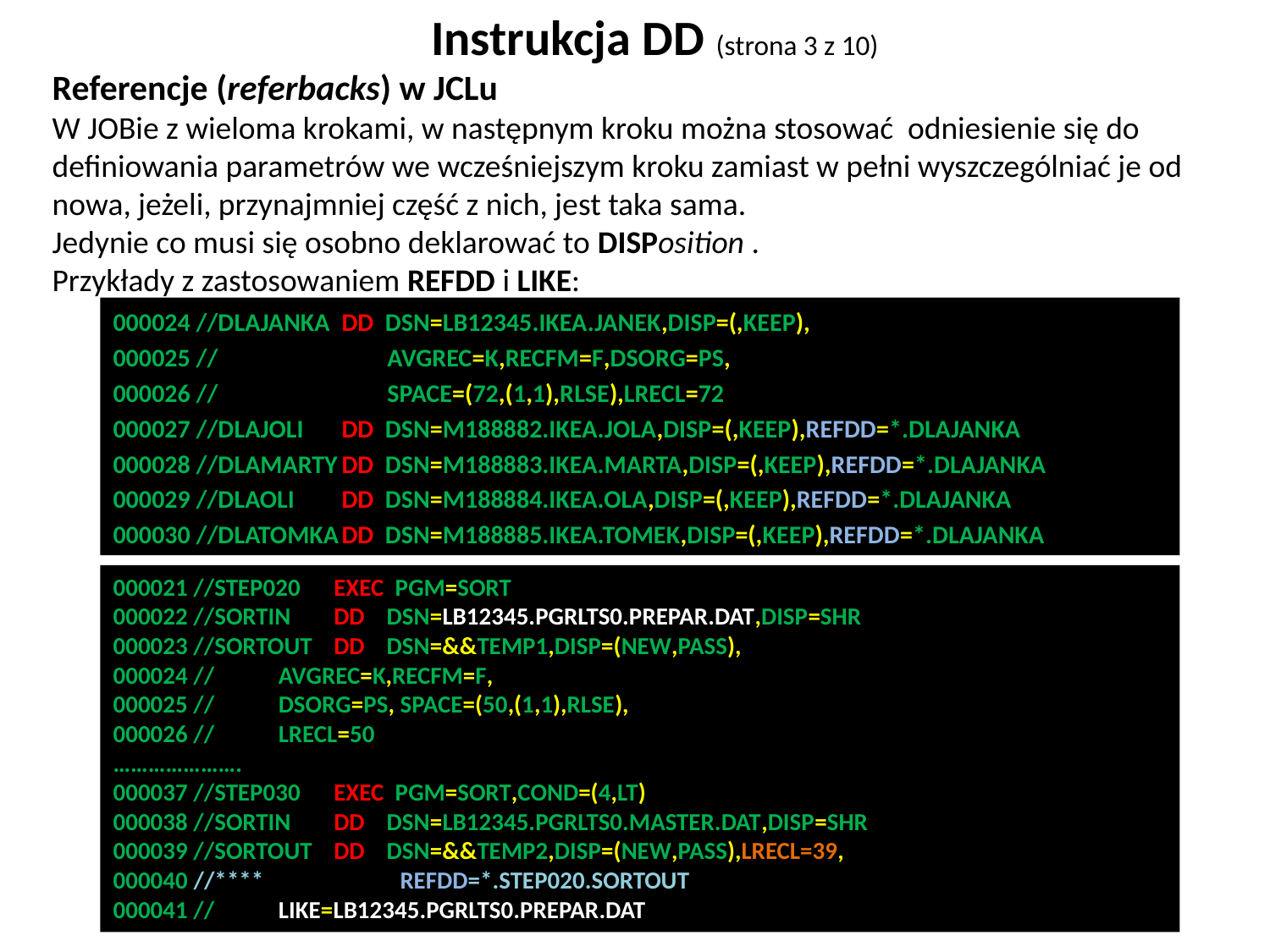

Instrukcja DD (strona 3 z 10)
Referencje (referbacks) w JCLu
W JOBie z wieloma krokami, w następnym kroku można stosować  odniesienie się do
definiowania parametrów we wcześniejszym kroku zamiast w pełni wyszczególniać je od
nowa, jeżeli, przynajmniej część z nich, jest taka sama.
Jedynie co musi się osobno deklarować to DISPosition .
Przykłady z zastosowaniem REFDD i LIKE:
000024 //DLAJANKA 	DD  DSN=LB12345.IKEA.JANEK,DISP=(,KEEP),
000025 //		        AVGREC=K,RECFM=F,DSORG=PS,
000026 //		        SPACE=(72,(1,1),RLSE),LRECL=72
000027 //DLAJOLI 	DD  DSN=M188882.IKEA.JOLA,DISP=(,KEEP),REFDD=*.DLAJANKA
000028 //DLAMARTY	DD  DSN=M188883.IKEA.MARTA,DISP=(,KEEP),REFDD=*.DLAJANKA
000029 //DLAOLI 	DD  DSN=M188884.IKEA.OLA,DISP=(,KEEP),REFDD=*.DLAJANKA
000030 //DLATOMKA	DD  DSN=M188885.IKEA.TOMEK,DISP=(,KEEP),REFDD=*.DLAJANKA
# 000021 //STEP020	EXEC  PGM=SORT 000022 //SORTIN	DD    DSN=LB12345.PGRLTS0.PREPAR.DAT,DISP=SHR 000023 //SORTOUT	DD    DSN=&&TEMP1,DISP=(NEW,PASS), 000024 //		          AVGREC=K,RECFM=F, 000025 //		          DSORG=PS, SPACE=(50,(1,1),RLSE), 000026 //		          LRECL=50 …………………. 000037 //STEP030	EXEC  PGM=SORT,COND=(4,LT) 000038 //SORTIN 	DD    DSN=LB12345.PGRLTS0.MASTER.DAT,DISP=SHR 000039 //SORTOUT	DD    DSN=&&TEMP2,DISP=(NEW,PASS),LRECL=39, 000040 //****		            REFDD=*.STEP020.SORTOUT 000041 //		          LIKE=LB12345.PGRLTS0.PREPAR.DAT